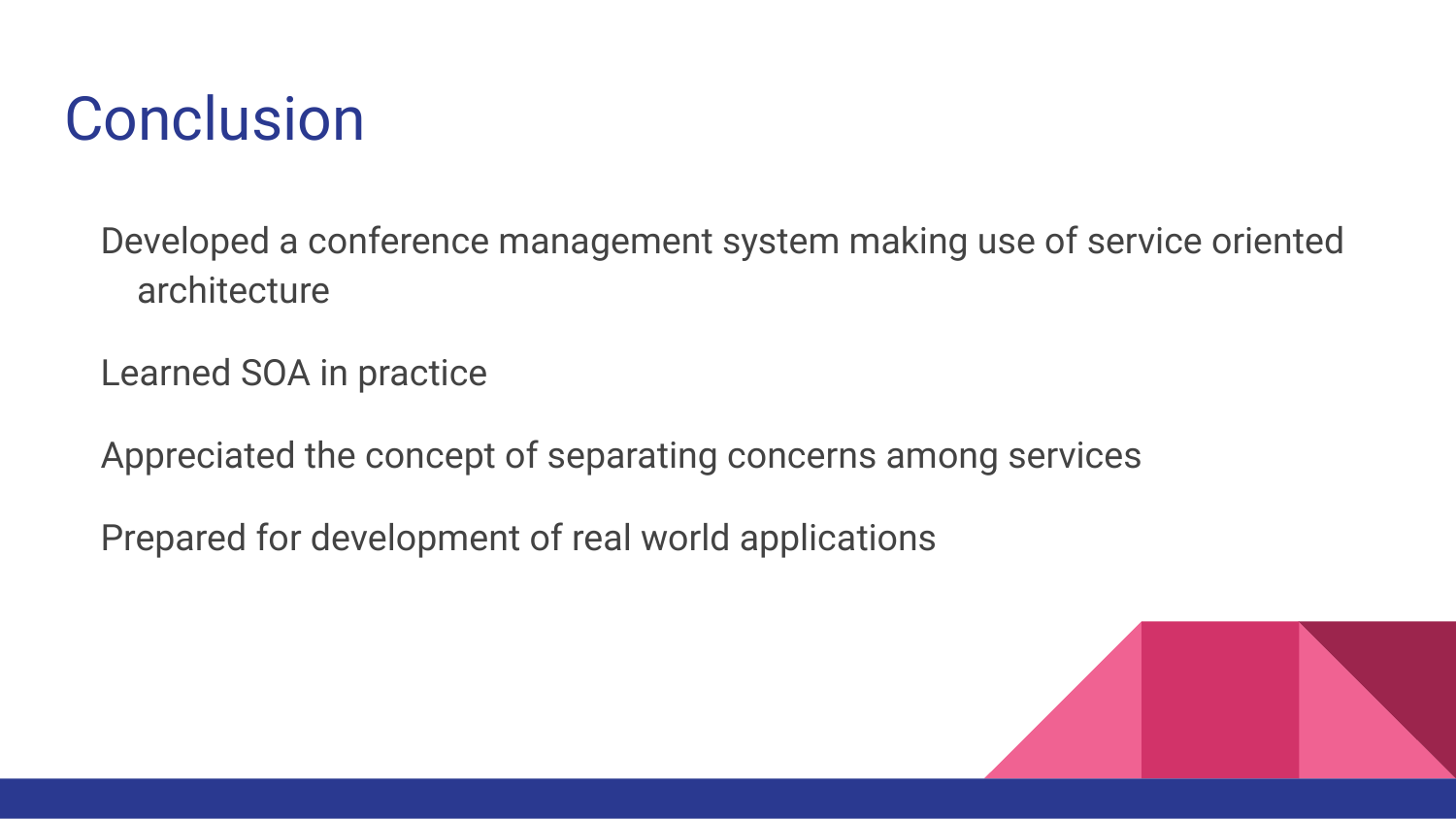

# Conclusion
Developed a conference management system making use of service oriented architecture
Learned SOA in practice
Appreciated the concept of separating concerns among services
Prepared for development of real world applications